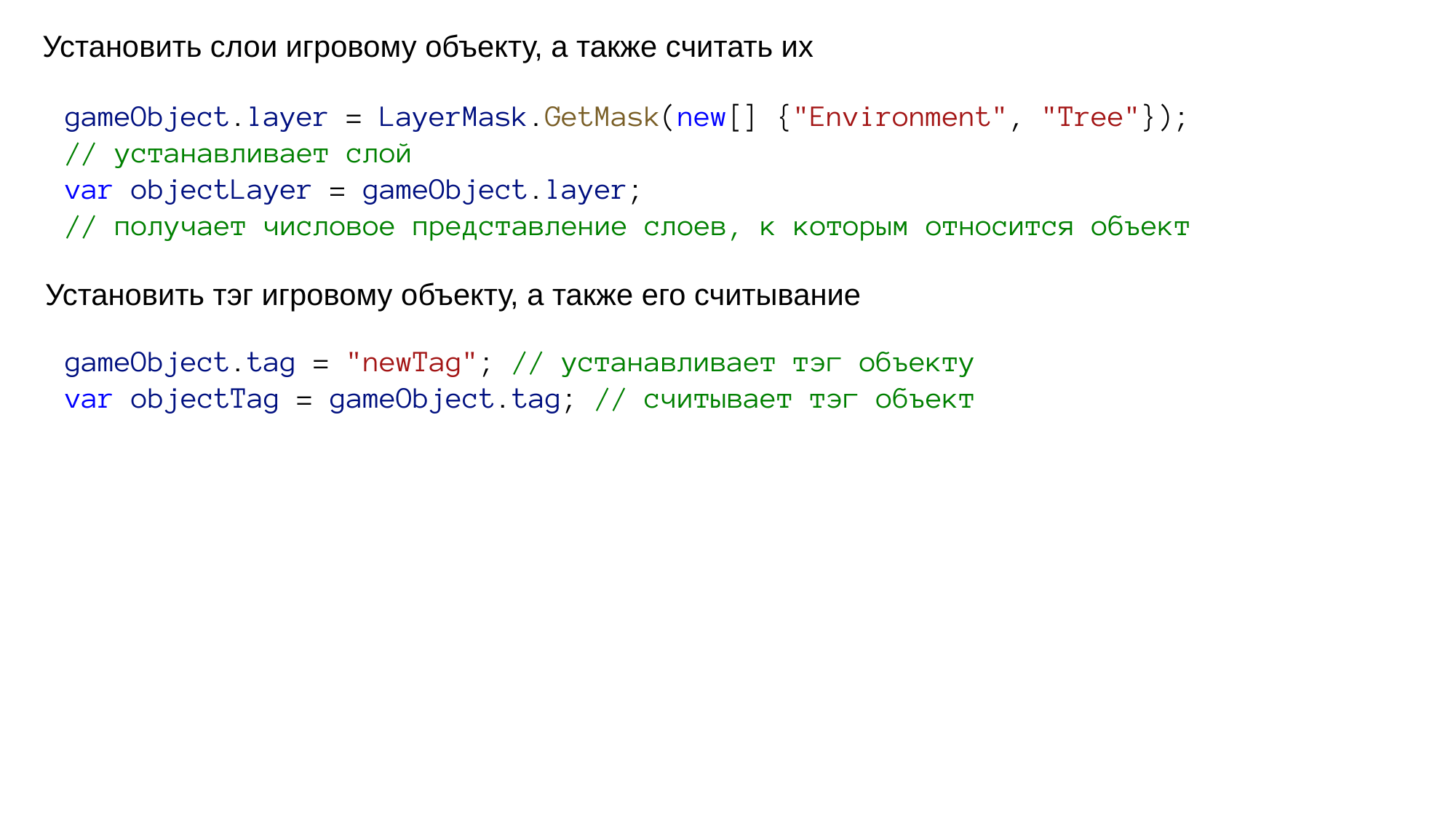

Установить слои игровому объекту, а также считать их
gameObject.layer = LayerMask.GetMask(new[] {"Environment", "Tree"});
// устанавливает слой
var objectLayer = gameObject.layer;
// получает числовое представление слоев, к которым относится объект
Установить тэг игровому объекту, а также его считывание
gameObject.tag = "newTag"; // устанавливает тэг объекту
var objectTag = gameObject.tag; // считывает тэг объект